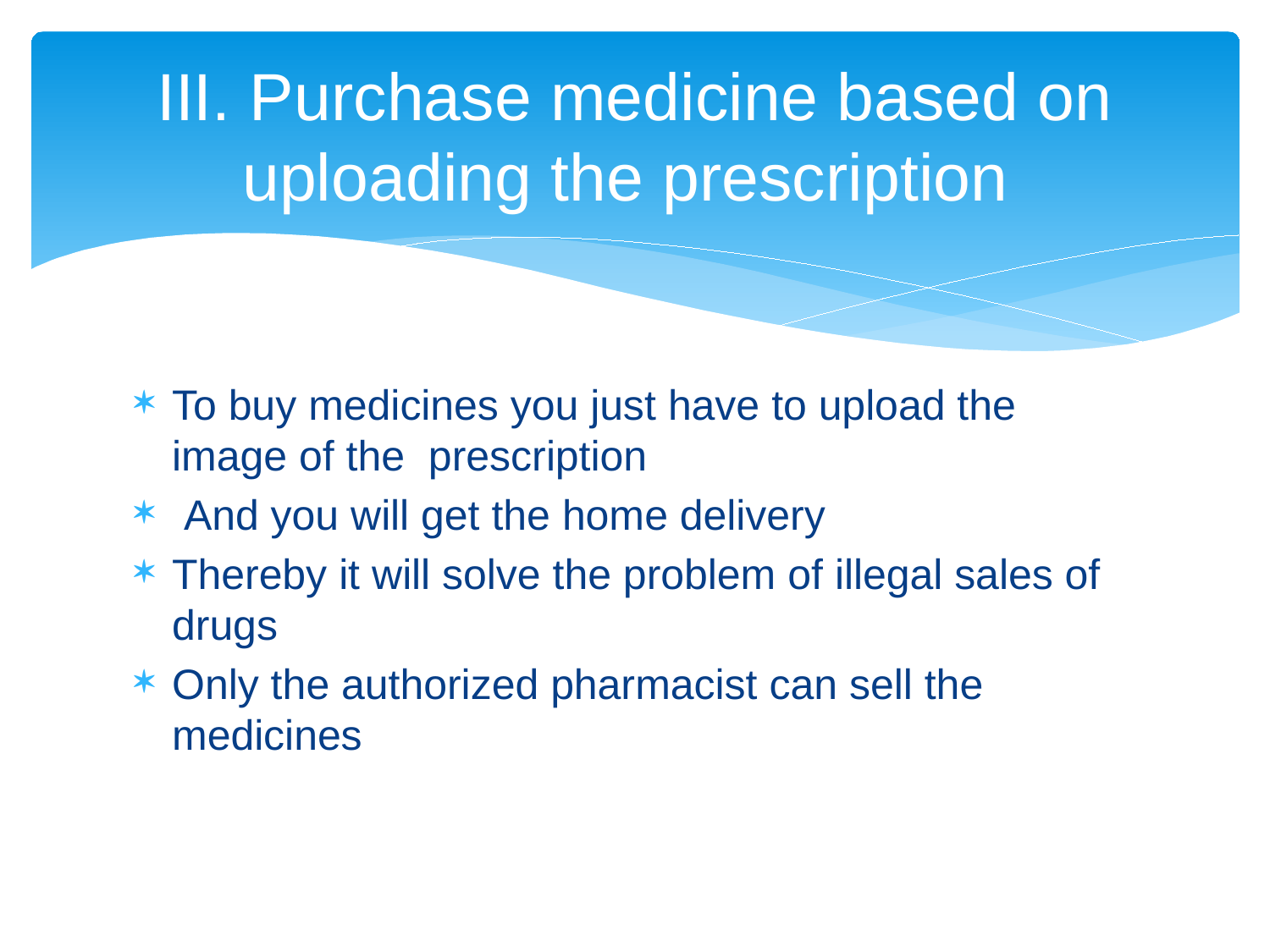

# III. Purchase medicine based on uploading the prescription
To buy medicines you just have to upload the image of the  prescription
 And you will get the home delivery
Thereby it will solve the problem of illegal sales of drugs
Only the authorized pharmacist can sell the medicines